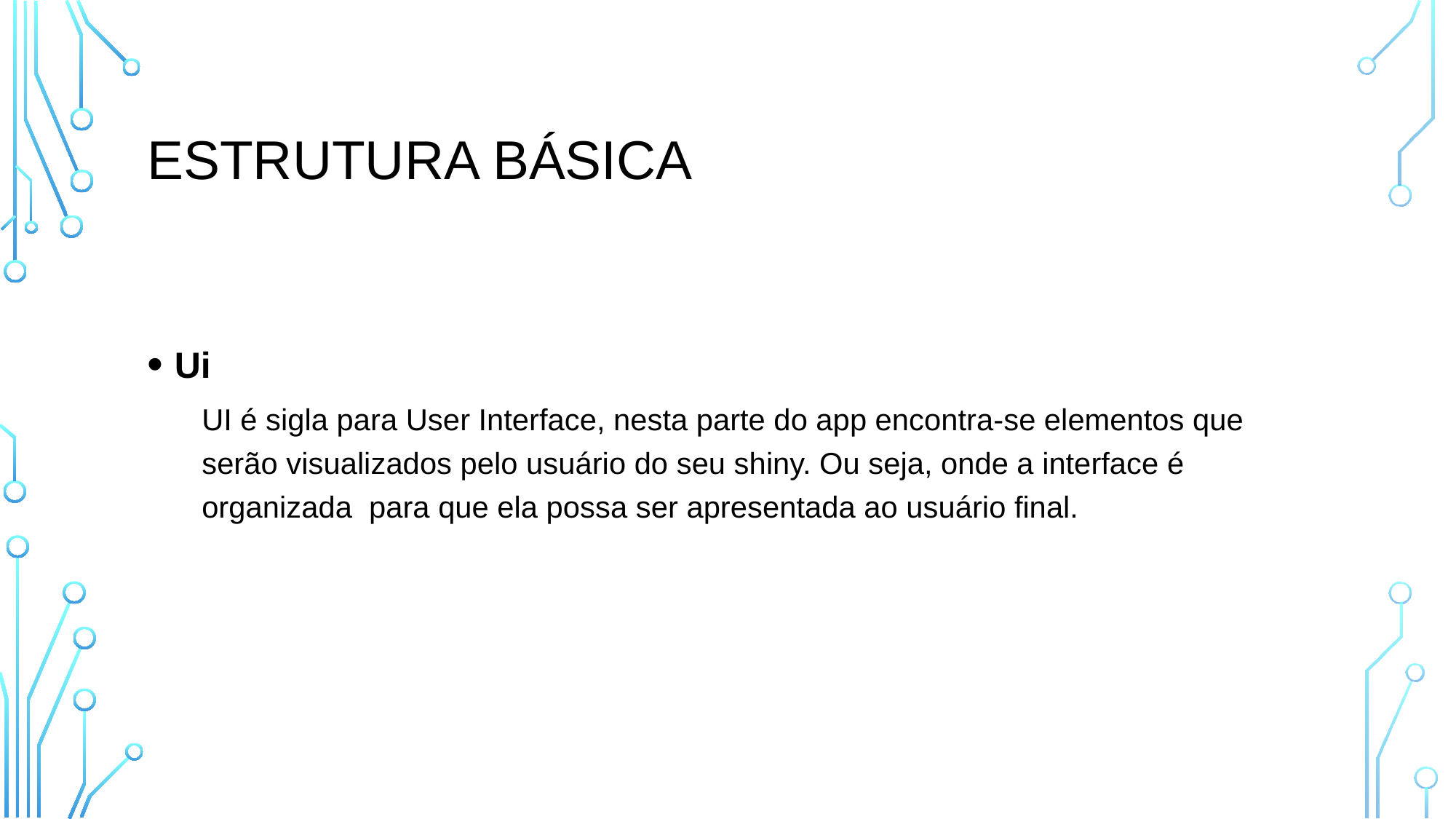

# Estrutura Básica

Ui
UI é sigla para User Interface, nesta parte do app encontra-se elementos que serão visualizados pelo usuário do seu shiny. Ou seja, onde a interface é organizada  para que ela possa ser apresentada ao usuário final.